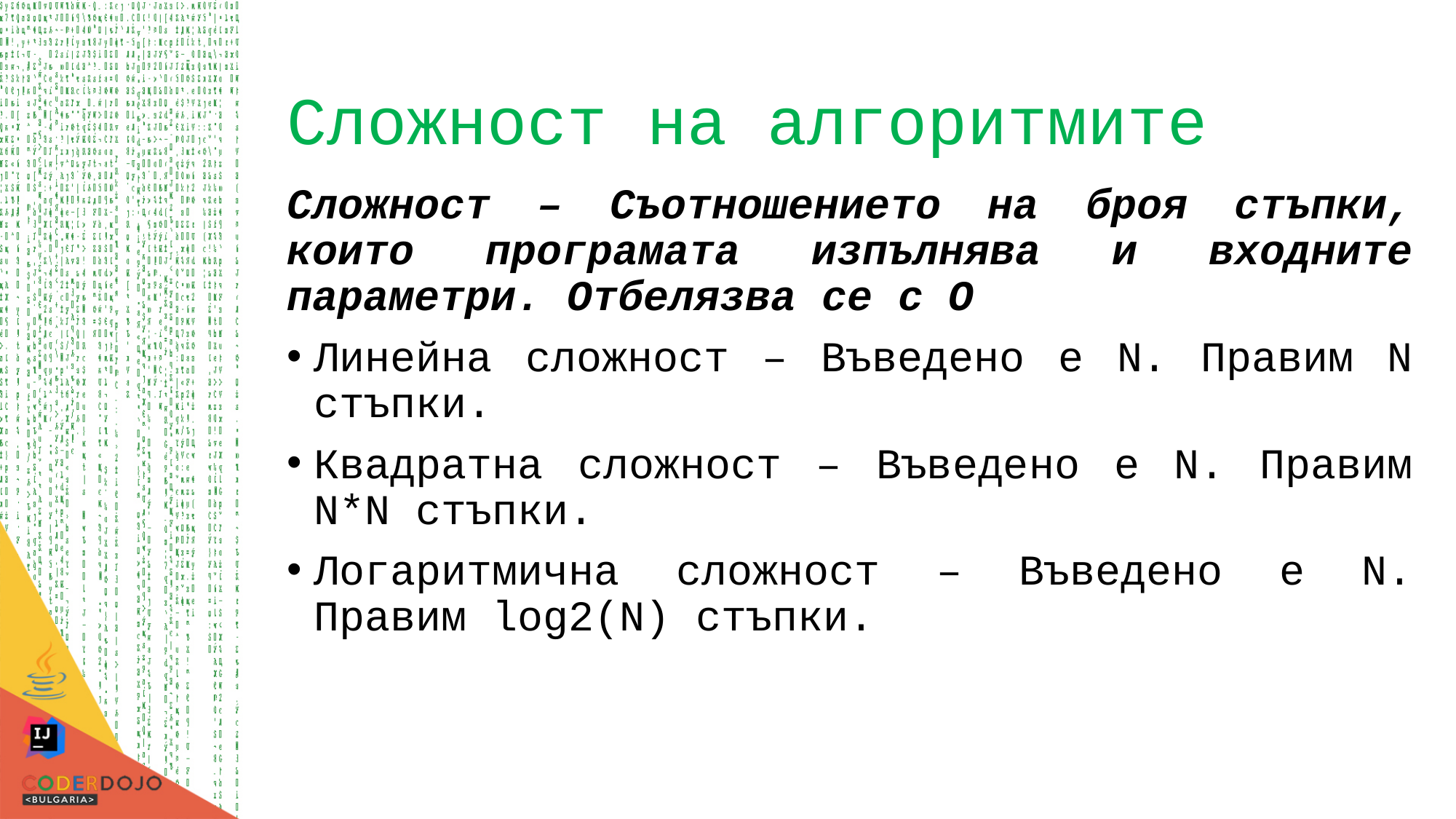

# Сложност на алгоритмите
Сложност – Съотношението на броя стъпки, които програмата изпълнява и входните параметри. Отбелязва се с O
Линейна сложност – Въведено е N. Правим N стъпки.
Квадратна сложност – Въведено е N. Правим N*N стъпки.
Логаритмична сложност – Въведено е N. Правим log2(N) стъпки.